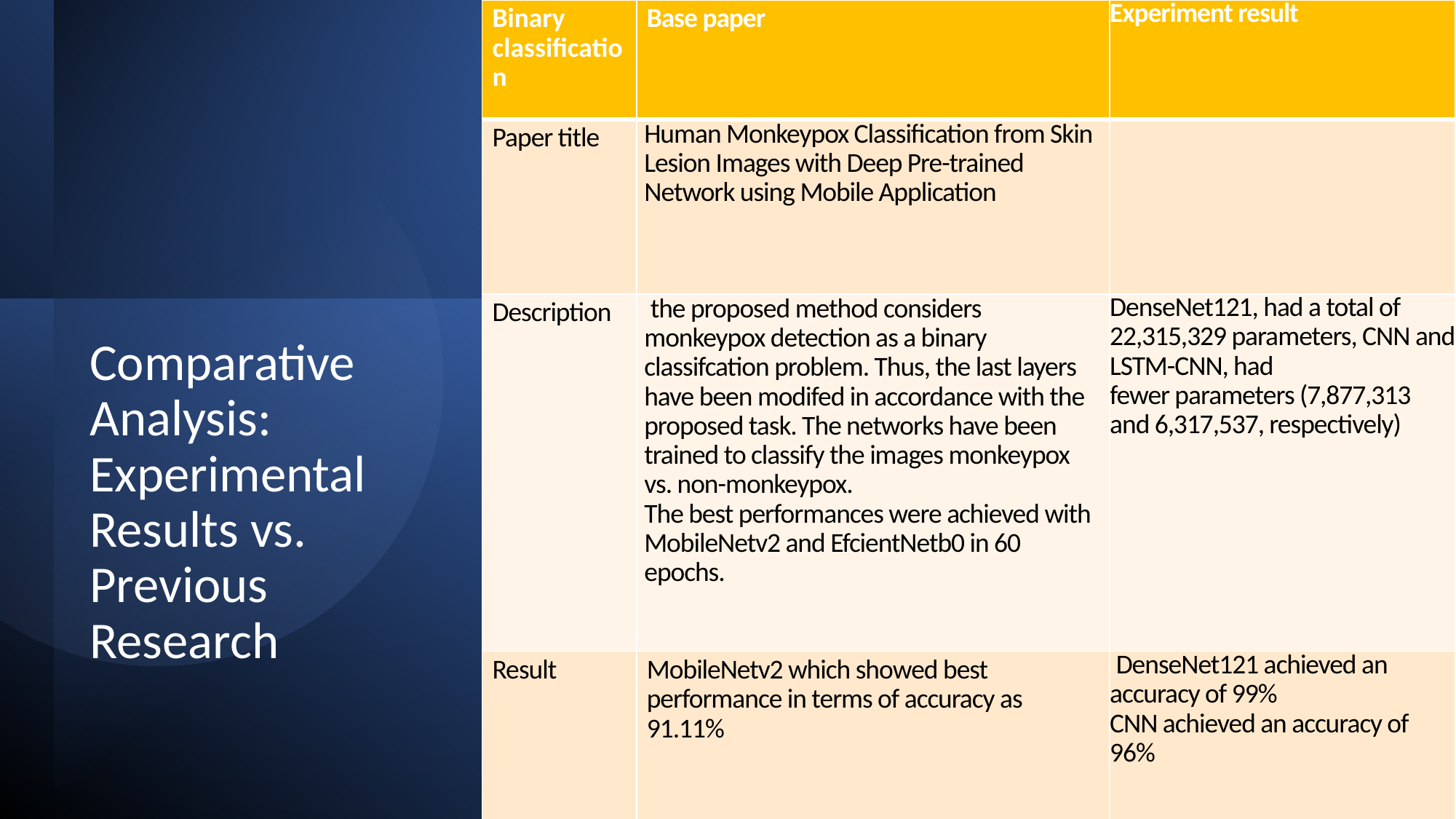

| Binary classification | Base paper | Experiment result |
| --- | --- | --- |
| Paper title | Human Monkeypox Classification from Skin Lesion Images with Deep Pre-trained Network using Mobile Application |  |
| Description | the proposed method considers monkeypox detection as a binary classifcation problem. Thus, the last layers have been modifed in accordance with the proposed task. The networks have been trained to classify the images monkeypox vs. non-monkeypox. The best performances were achieved with MobileNetv2 and EfcientNetb0 in 60 epochs. | DenseNet121, had a total of 22,315,329 parameters, CNN and LSTM-CNN, had fewer parameters (7,877,313 and 6,317,537, respectively) |
| Result | MobileNetv2 which showed best performance in terms of accuracy as 91.11% | DenseNet121 achieved an accuracy of 99% CNN achieved an accuracy of 96% |

# Comparative Analysis: Experimental Results vs. Previous Research